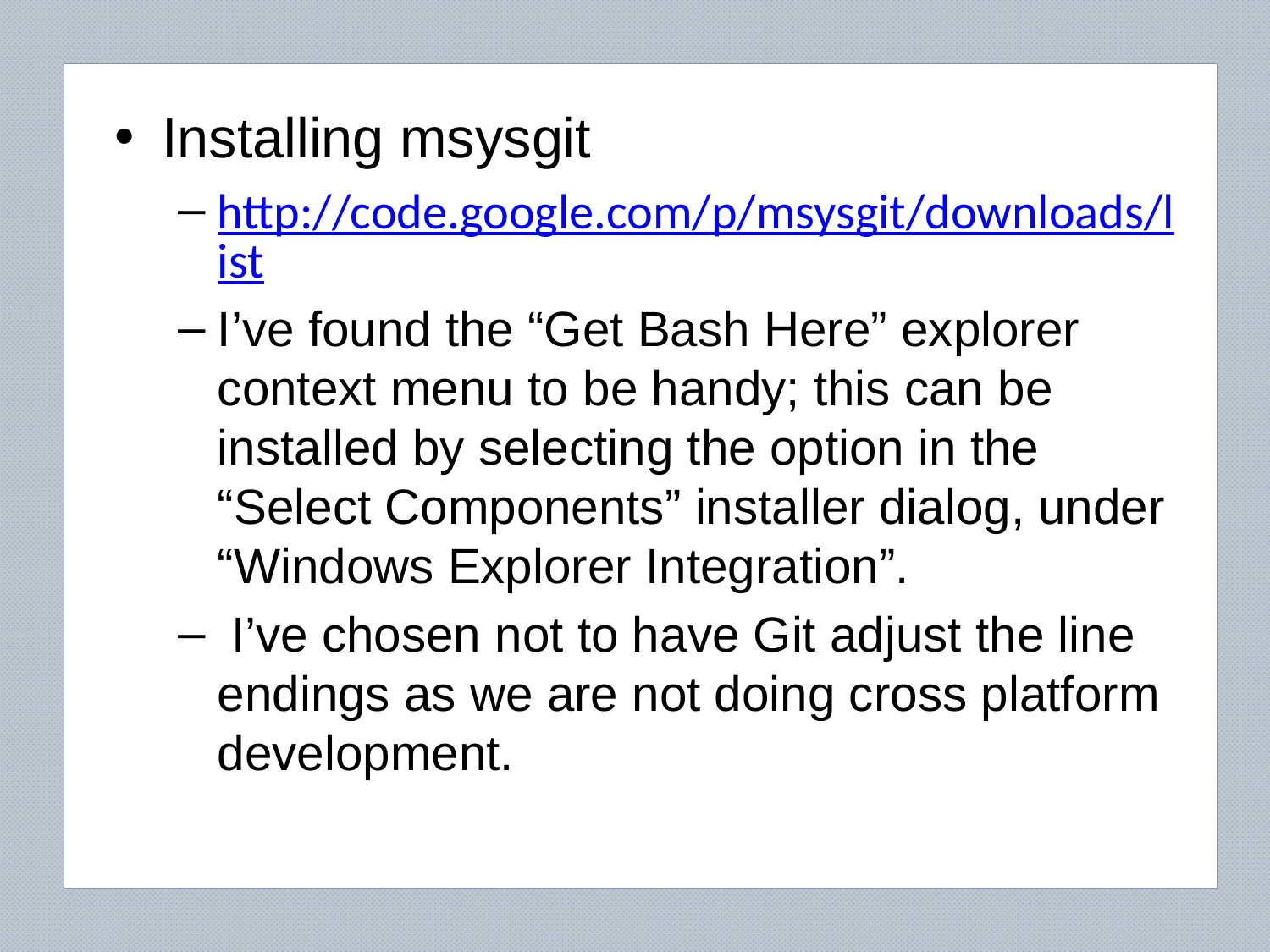

Installing msysgit
http://code.google.com/p/msysgit/downloads/list
I’ve found the “Get Bash Here” explorer context menu to be handy; this can be installed by selecting the option in the “Select Components” installer dialog, under “Windows Explorer Integration”.
 I’ve chosen not to have Git adjust the line endings as we are not doing cross platform development.